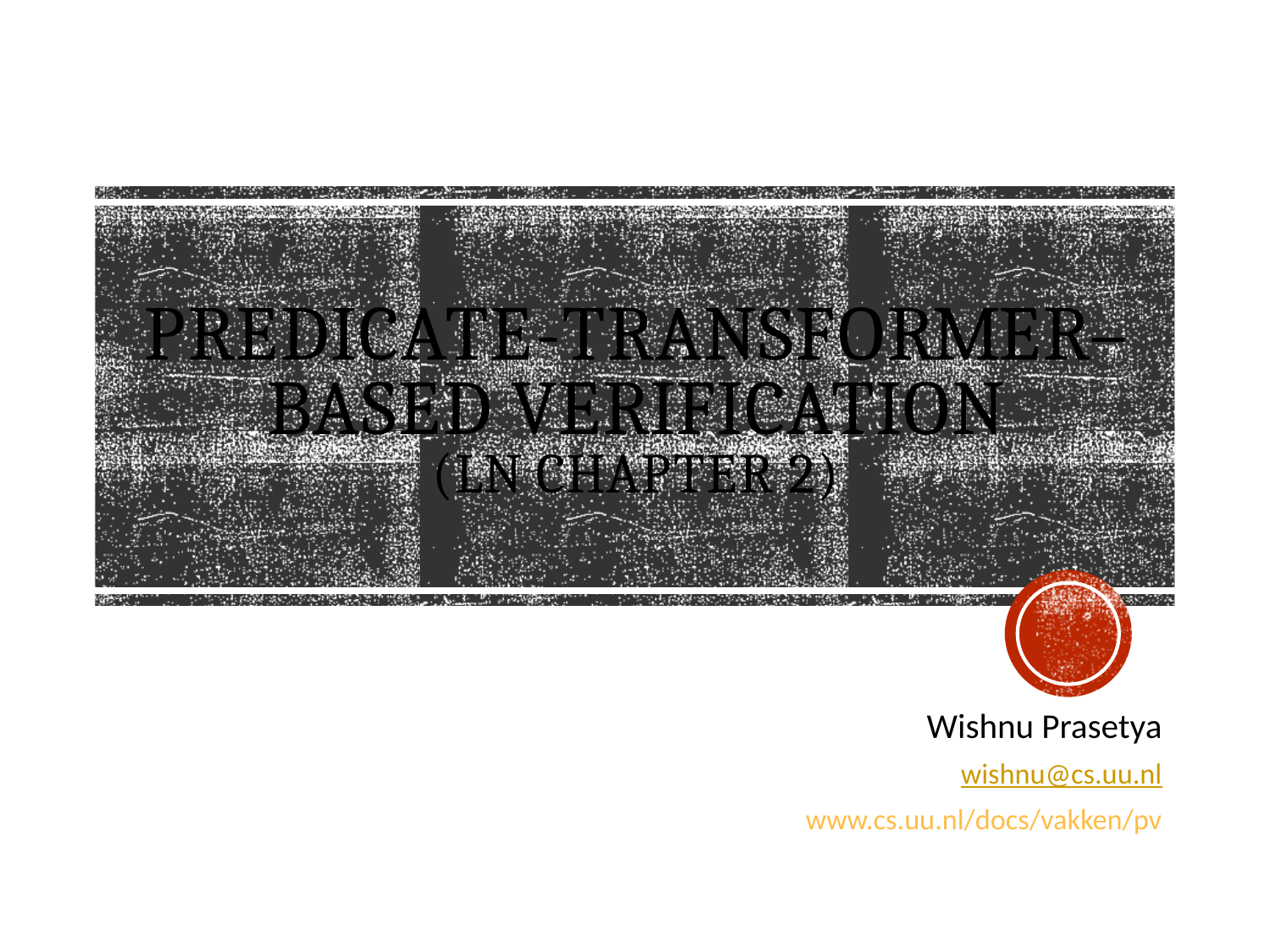

# Predicate-transformer–based Verification (LN Chapter 2)
Wishnu Prasetya
wishnu@cs.uu.nl
www.cs.uu.nl/docs/vakken/pv